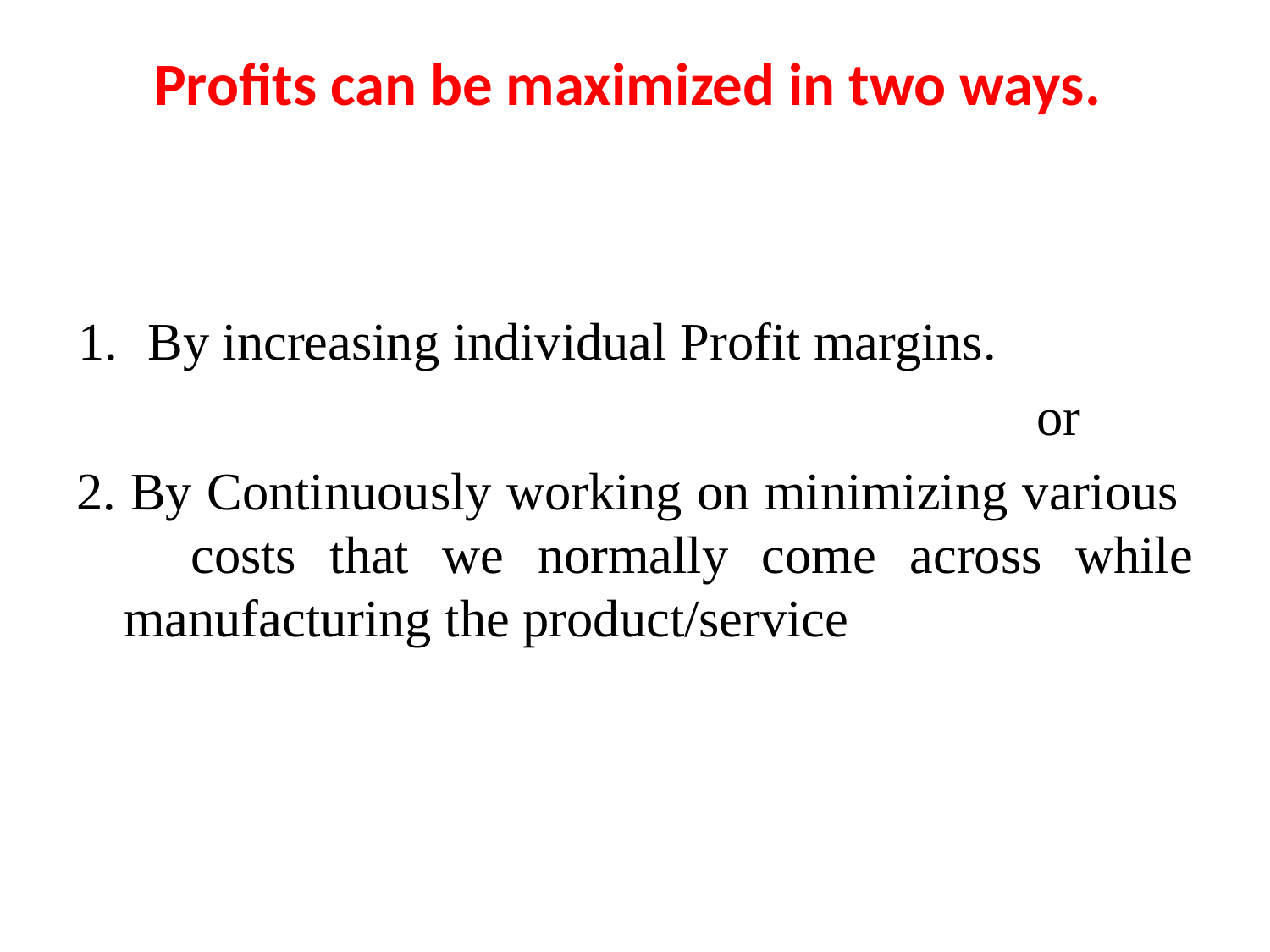

# Profits can be maximized in two ways.

By increasing individual Profit margins.
								or
2. By Continuously working on minimizing various    costs that we normally come across while manufacturing the product/service